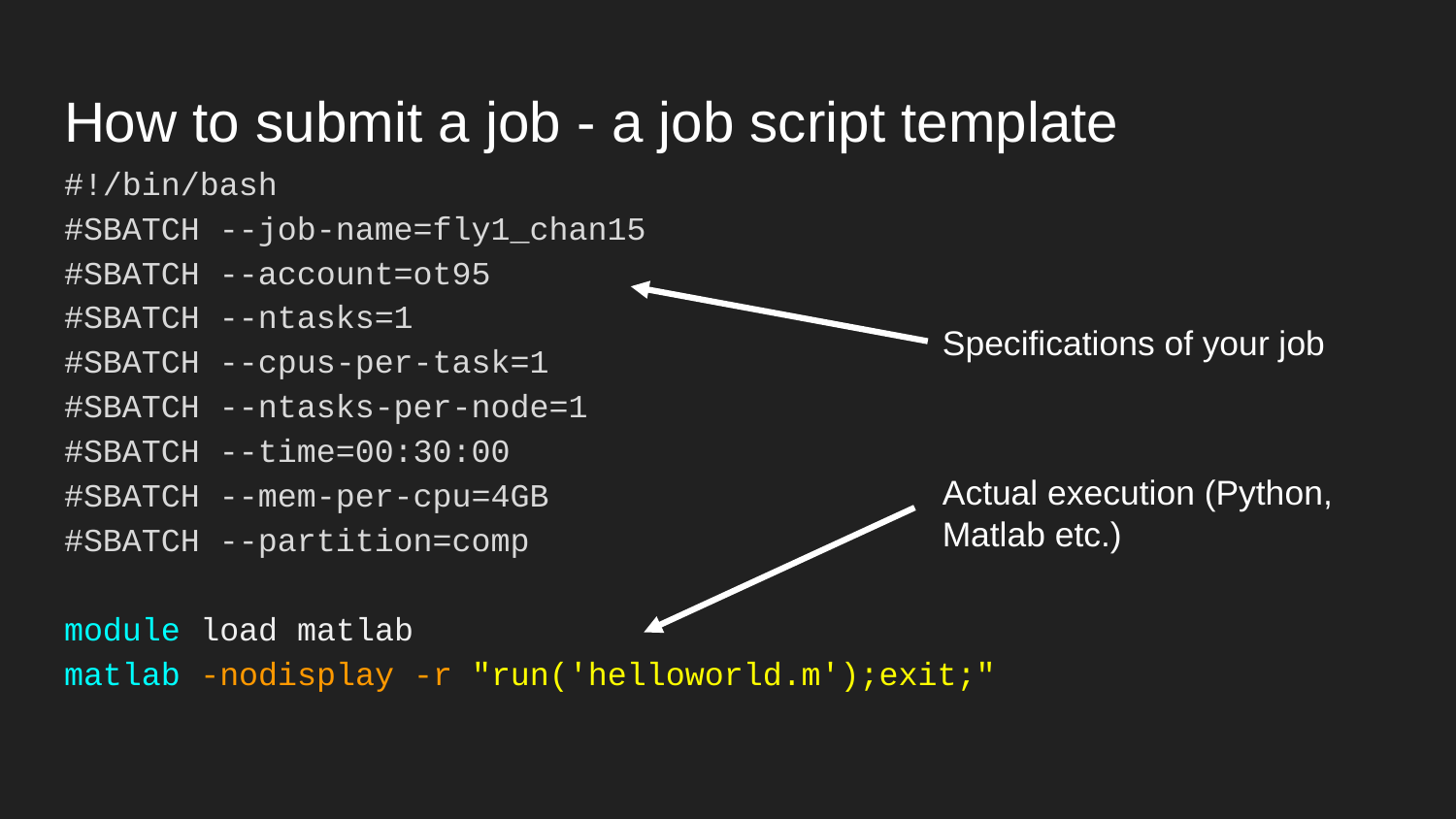

# How to submit a job - a job script template
#!/bin/bash
#SBATCH --job-name=fly1_chan15
#SBATCH --account=ot95
#SBATCH --ntasks=1
#SBATCH --cpus-per-task=1
#SBATCH --ntasks-per-node=1
#SBATCH --time=00:30:00
#SBATCH --mem-per-cpu=4GB
#SBATCH --partition=comp

module load matlab
matlab -nodisplay -r "run('helloworld.m');exit;"
Specifications of your job

Actual execution (Python, Matlab etc.)